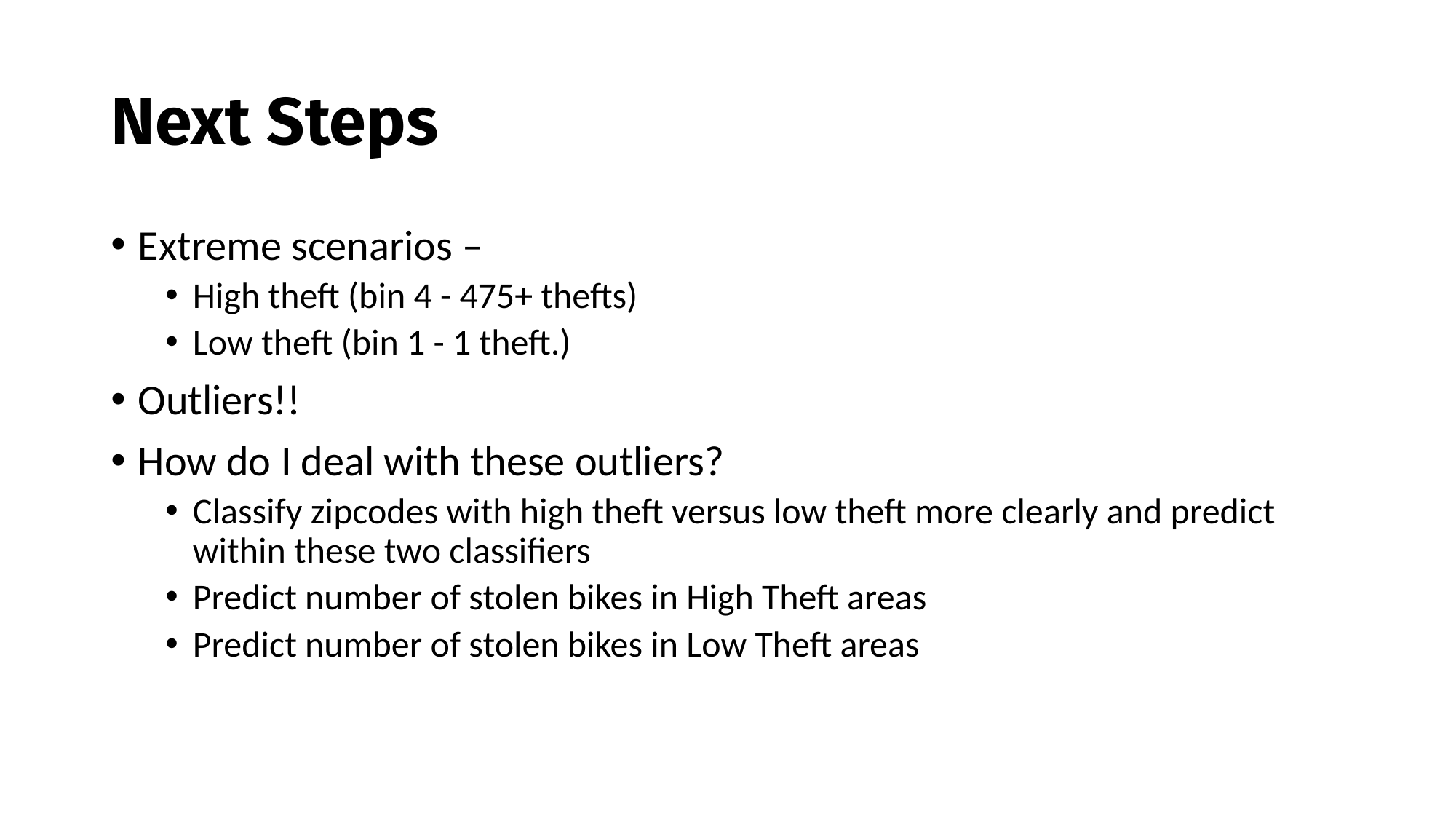

# Next Steps
Extreme scenarios –
High theft (bin 4 - 475+ thefts)
Low theft (bin 1 - 1 theft.)
Outliers!!
How do I deal with these outliers?
Classify zipcodes with high theft versus low theft more clearly and predict within these two classifiers
Predict number of stolen bikes in High Theft areas
Predict number of stolen bikes in Low Theft areas